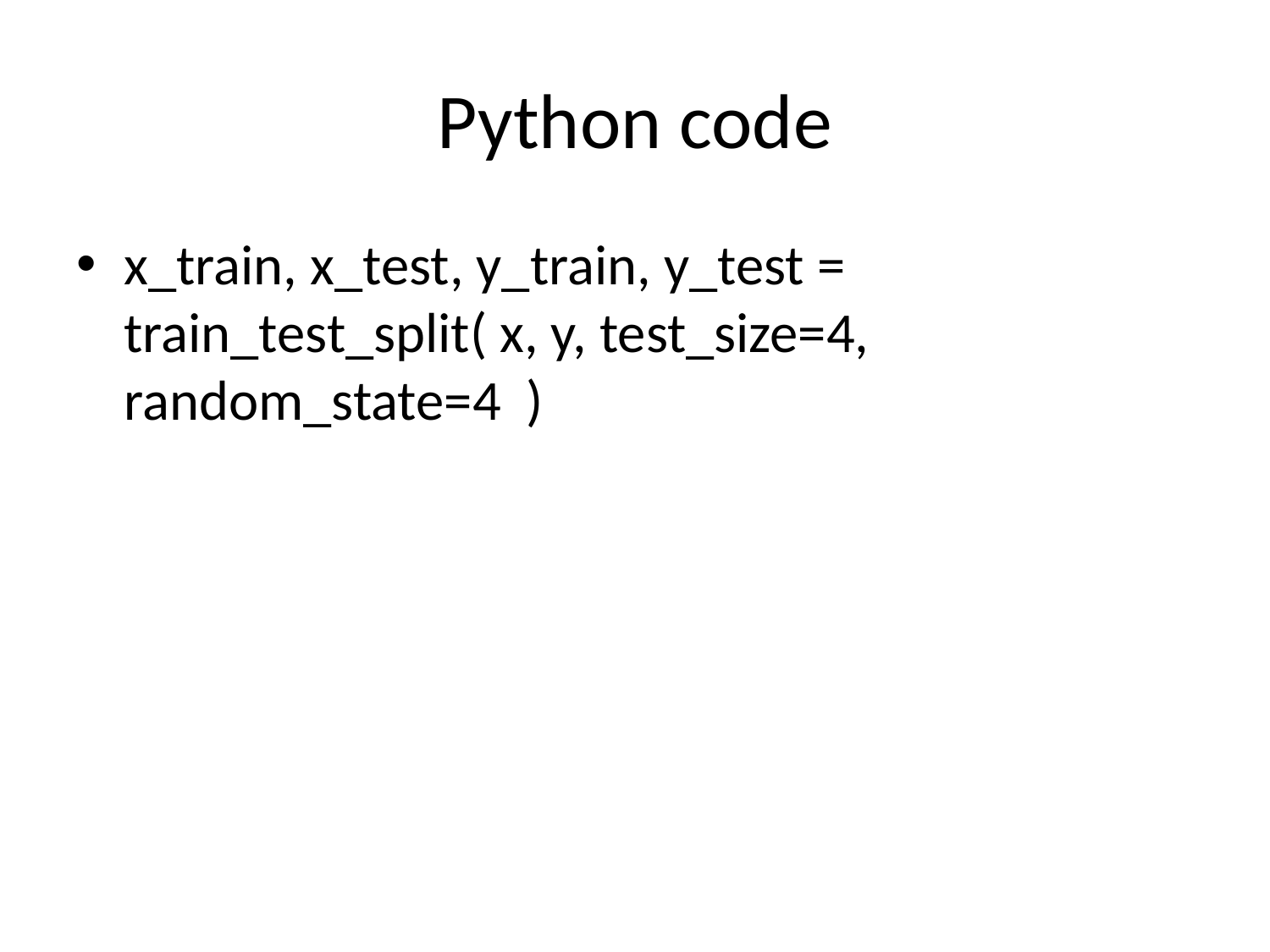

# Python code
x_train, x_test, y_train, y_test = train_test_split( x, y, test_size=4, random_state=4  )